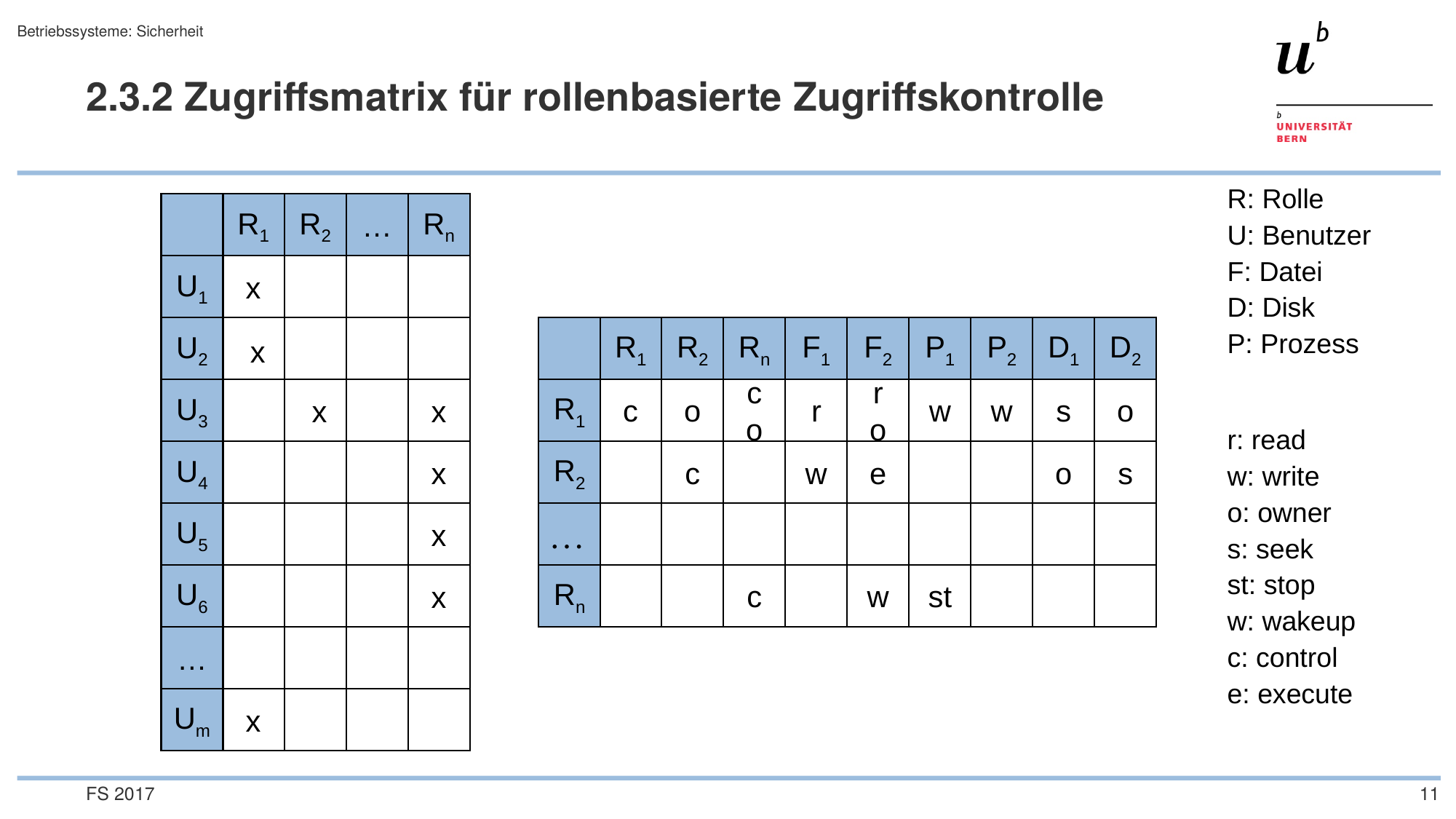

Betriebssysteme: Sicherheit
# 2.3.2 Zugriffsmatrix für rollenbasierte Zugriffskontrolle
R: Rolle
U: Benutzer
F: Datei
D: Disk
P: Prozess

R1
R2
…
Rn
U1
x

R1
R2
Rn
F1
F2
P1
P2
D1
D2
U2
 x

R1
c
o
c
o
r
r
o
w
w
s
o
U3

 x

x
r: read
w: write
o: owner
s: seek
st: stop
w: wakeup
c: control
e: execute
R2

c

w
e

o
s
U4

x
…

U5

x
Rn

c

w
st

U6

x
…

Um
x

FS 2017
11